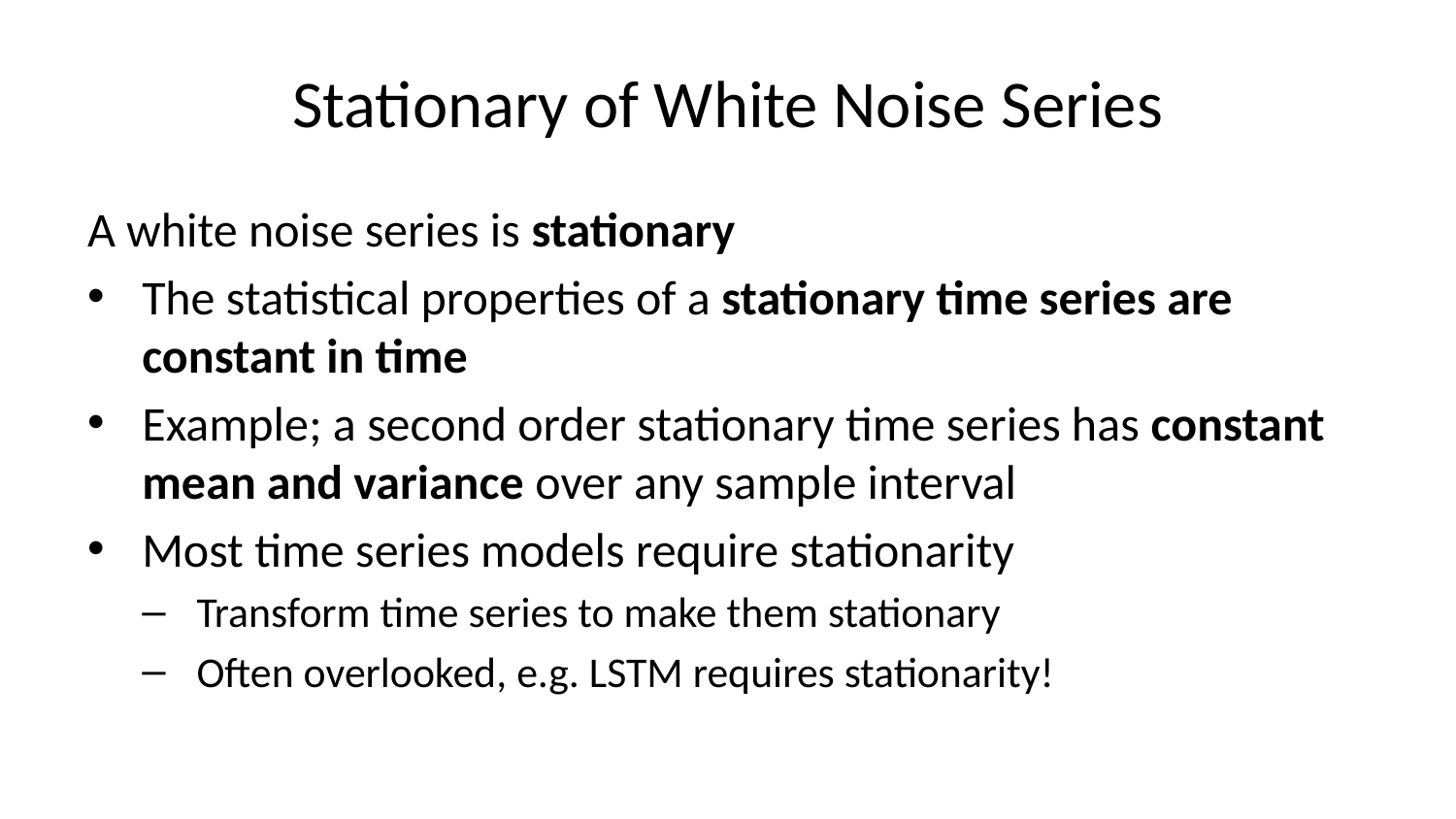

# Stationary of White Noise Series
A white noise series is stationary
The statistical properties of a stationary time series are constant in time
Example; a second order stationary time series has constant mean and variance over any sample interval
Most time series models require stationarity
Transform time series to make them stationary
Often overlooked, e.g. LSTM requires stationarity!